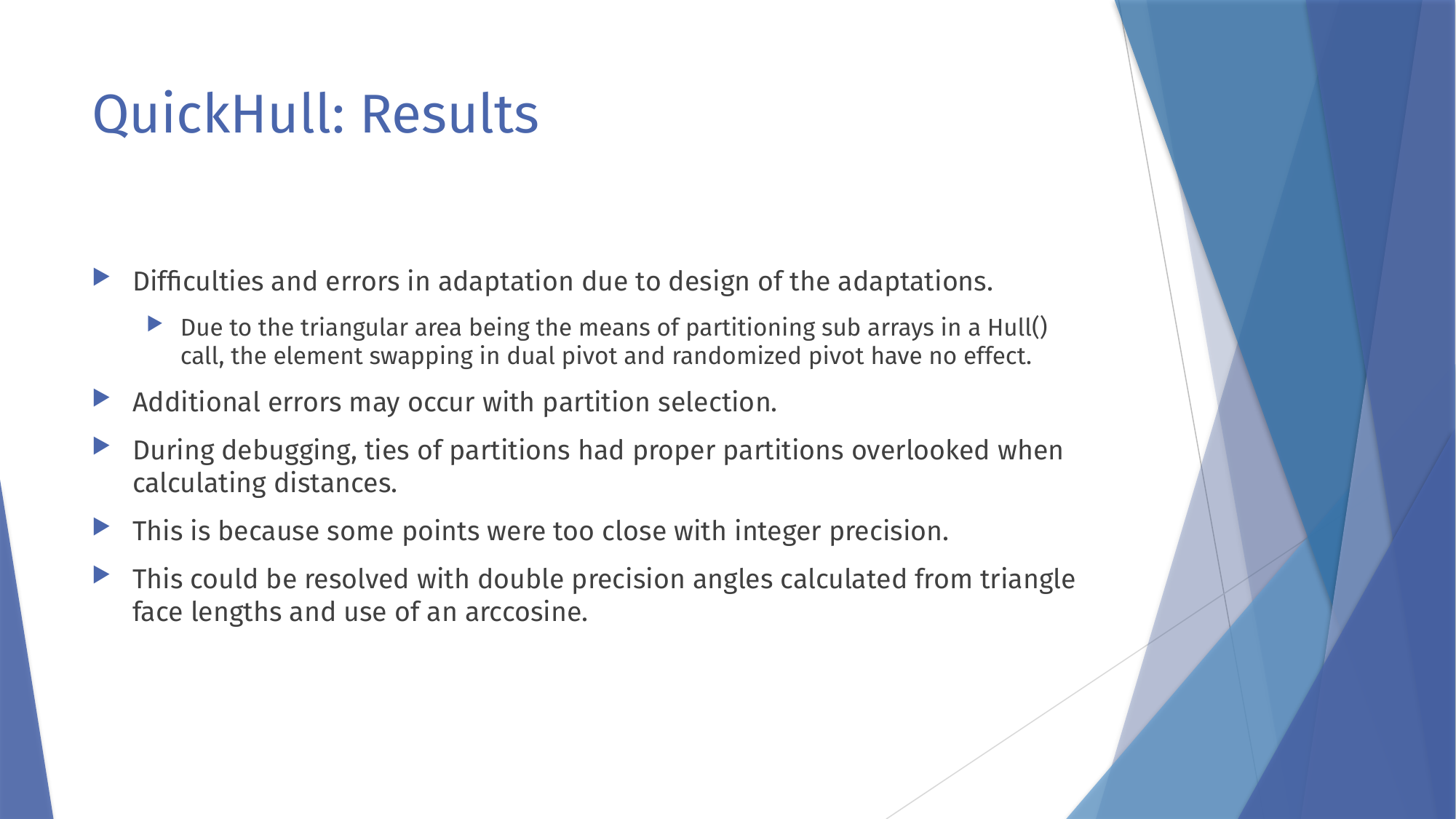

# QuickHull: Results
Difficulties and errors in adaptation due to design of the adaptations.
Due to the triangular area being the means of partitioning sub arrays in a Hull() call, the element swapping in dual pivot and randomized pivot have no effect.
Additional errors may occur with partition selection.
During debugging, ties of partitions had proper partitions overlooked when calculating distances.
This is because some points were too close with integer precision.
This could be resolved with double precision angles calculated from triangle face lengths and use of an arccosine.